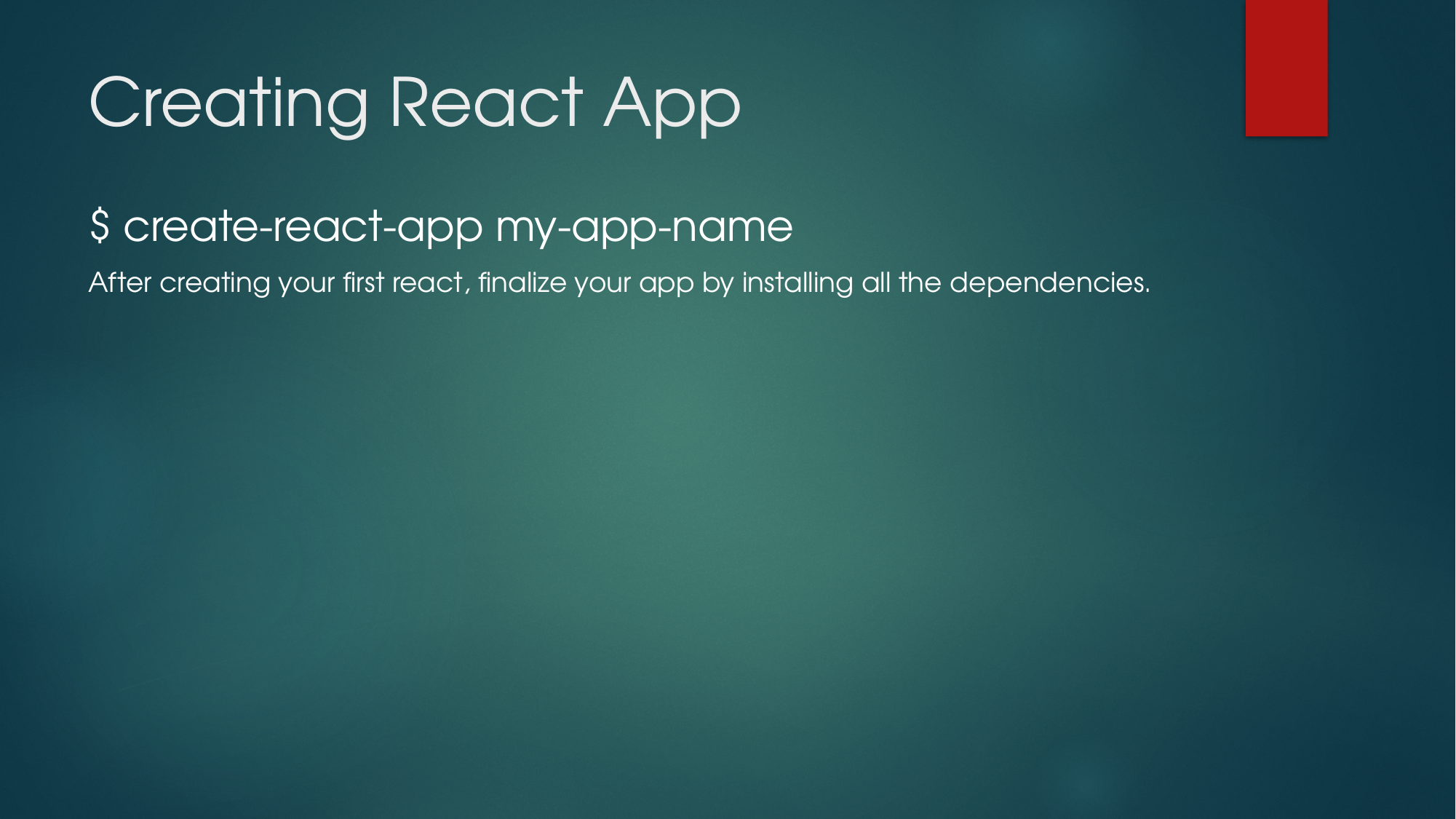

# Creating React App
$ create-react-app my-app-name
After creating your first react, finalize your app by installing all the dependencies.